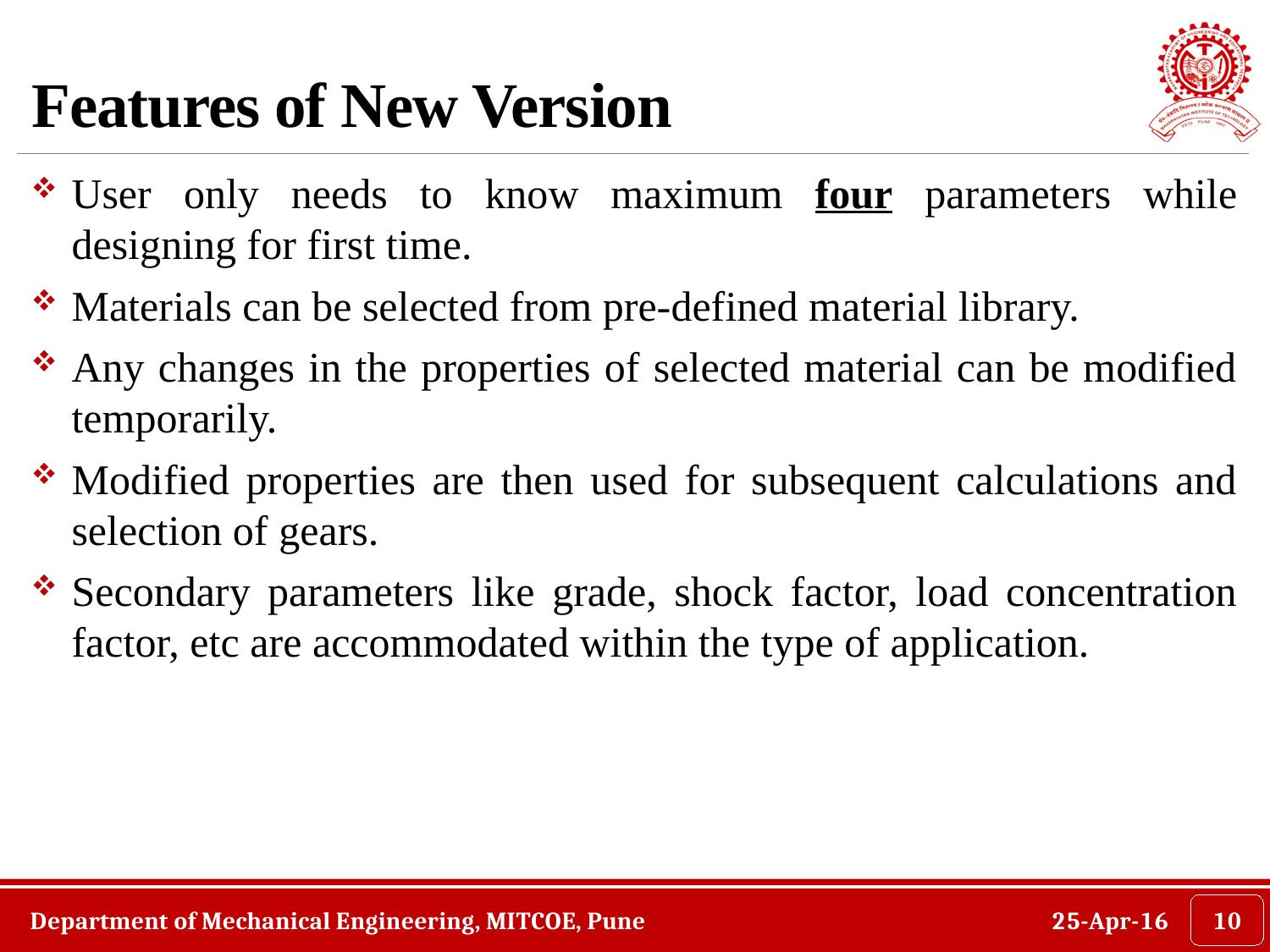

# Features of New Version
User only needs to know maximum four parameters while designing for first time.
Materials can be selected from pre-defined material library.
Any changes in the properties of selected material can be modified temporarily.
Modified properties are then used for subsequent calculations and selection of gears.
Secondary parameters like grade, shock factor, load concentration factor, etc are accommodated within the type of application.
Department of Mechanical Engineering, MITCOE, Pune
25-Apr-16
10